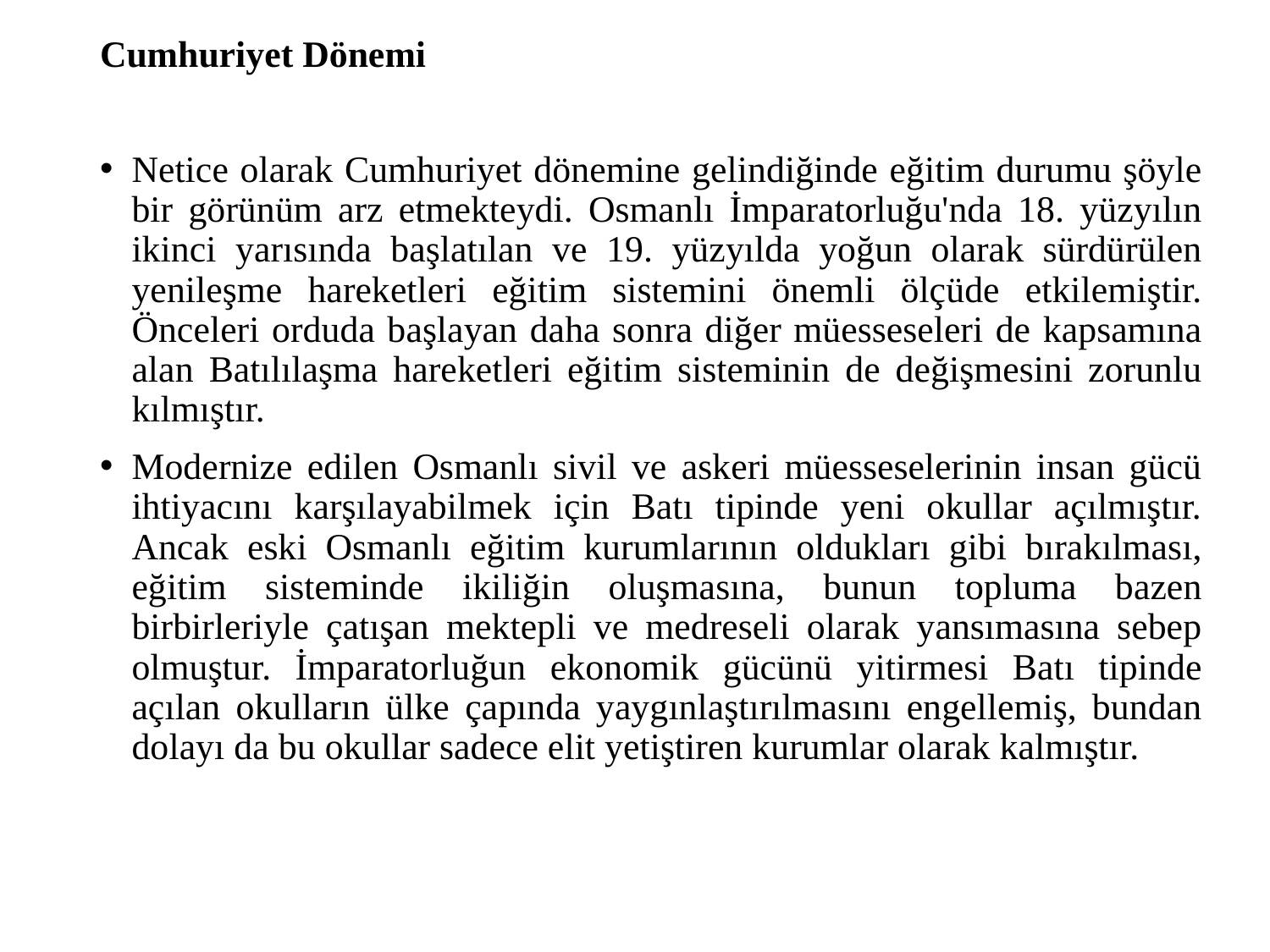

Cumhuriyet Dönemi

Netice olarak Cumhuriyet dönemine gelindiğinde eğitim durumu şöyle bir görünüm arz etmekteydi. Osmanlı İmparatorluğu'nda 18. yüzyılın ikinci yarısında başlatılan ve 19. yüzyılda yoğun olarak sürdürülen yenileşme hareketleri eğitim sistemini önemli ölçüde etkilemiştir. Önceleri orduda başlayan daha sonra diğer müesseseleri de kapsamına alan Batılılaşma hareketleri eğitim sisteminin de değişmesini zorunlu kılmıştır.
Modernize edilen Osmanlı sivil ve askeri müesseselerinin insan gücü ihtiyacını karşılayabilmek için Batı tipinde yeni okullar açılmıştır. Ancak eski Osmanlı eğitim kurumlarının oldukları gibi bırakılması, eğitim sisteminde ikiliğin oluşmasına, bunun topluma bazen birbirleriyle çatışan mektepli ve medreseli olarak yansımasına sebep olmuştur. İmparatorluğun ekonomik gücünü yitirmesi Batı tipinde açılan okulların ülke çapında yaygınlaştırılmasını engellemiş, bundan dolayı da bu okullar sadece elit yetiştiren kurumlar olarak kalmıştır.